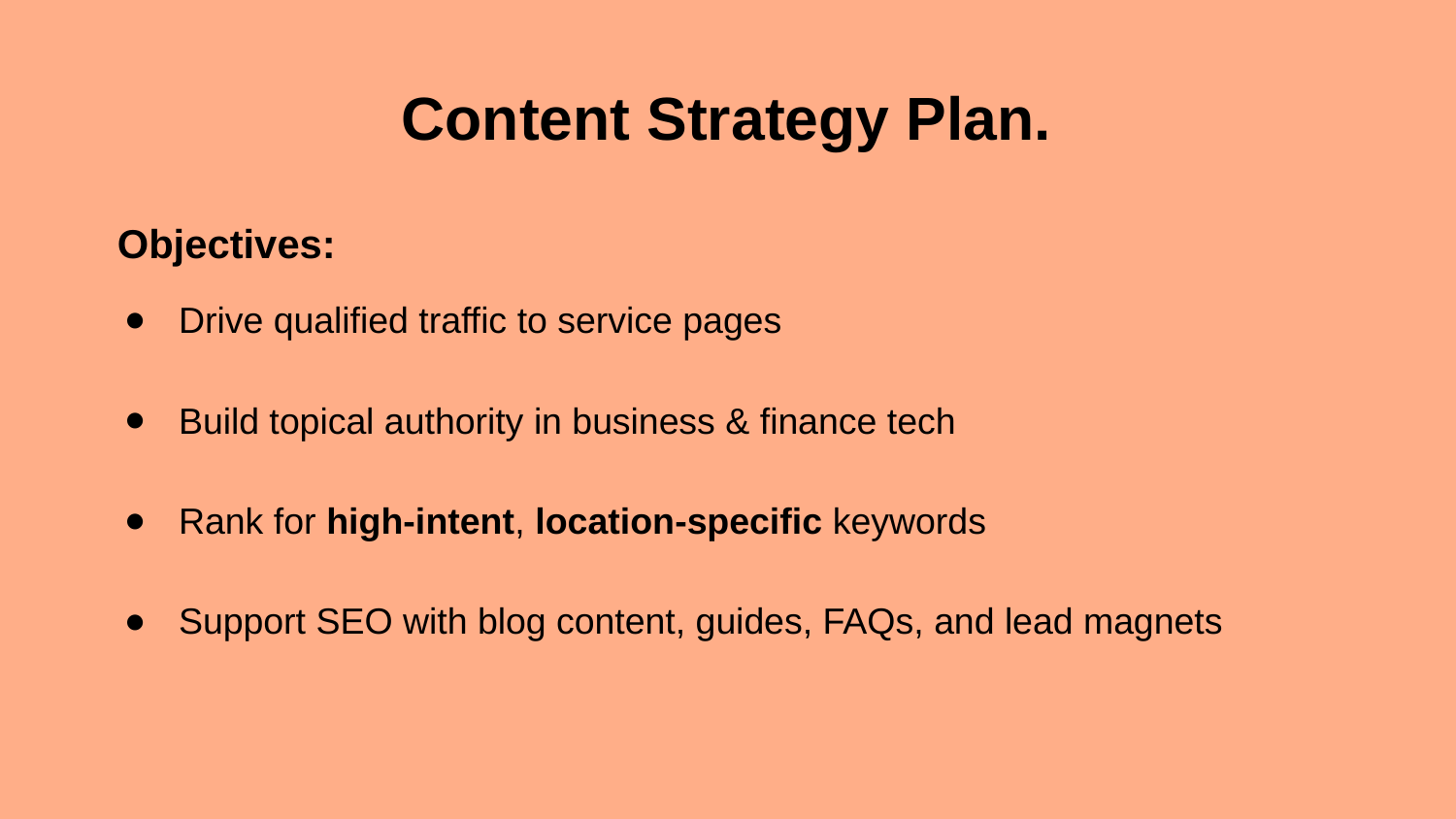

# Content Strategy Plan.
 Objectives:
Drive qualified traffic to service pages
Build topical authority in business & finance tech
Rank for high-intent, location-specific keywords
Support SEO with blog content, guides, FAQs, and lead magnets